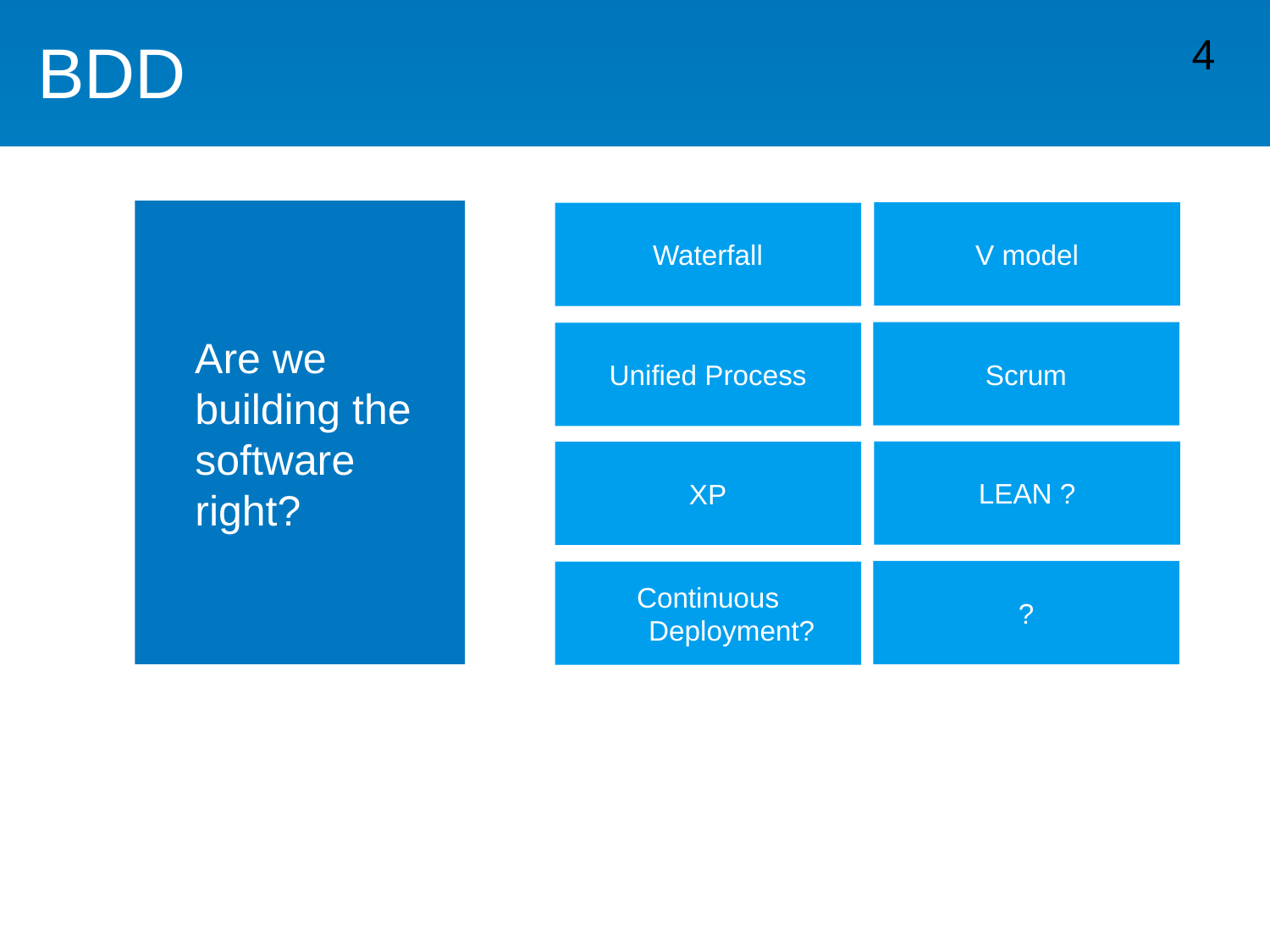

BDD
4
    Are we building the software right?
V model
Waterfall
Scrum
Unified Process
LEAN ?
XP
?
Continuous Deployment?